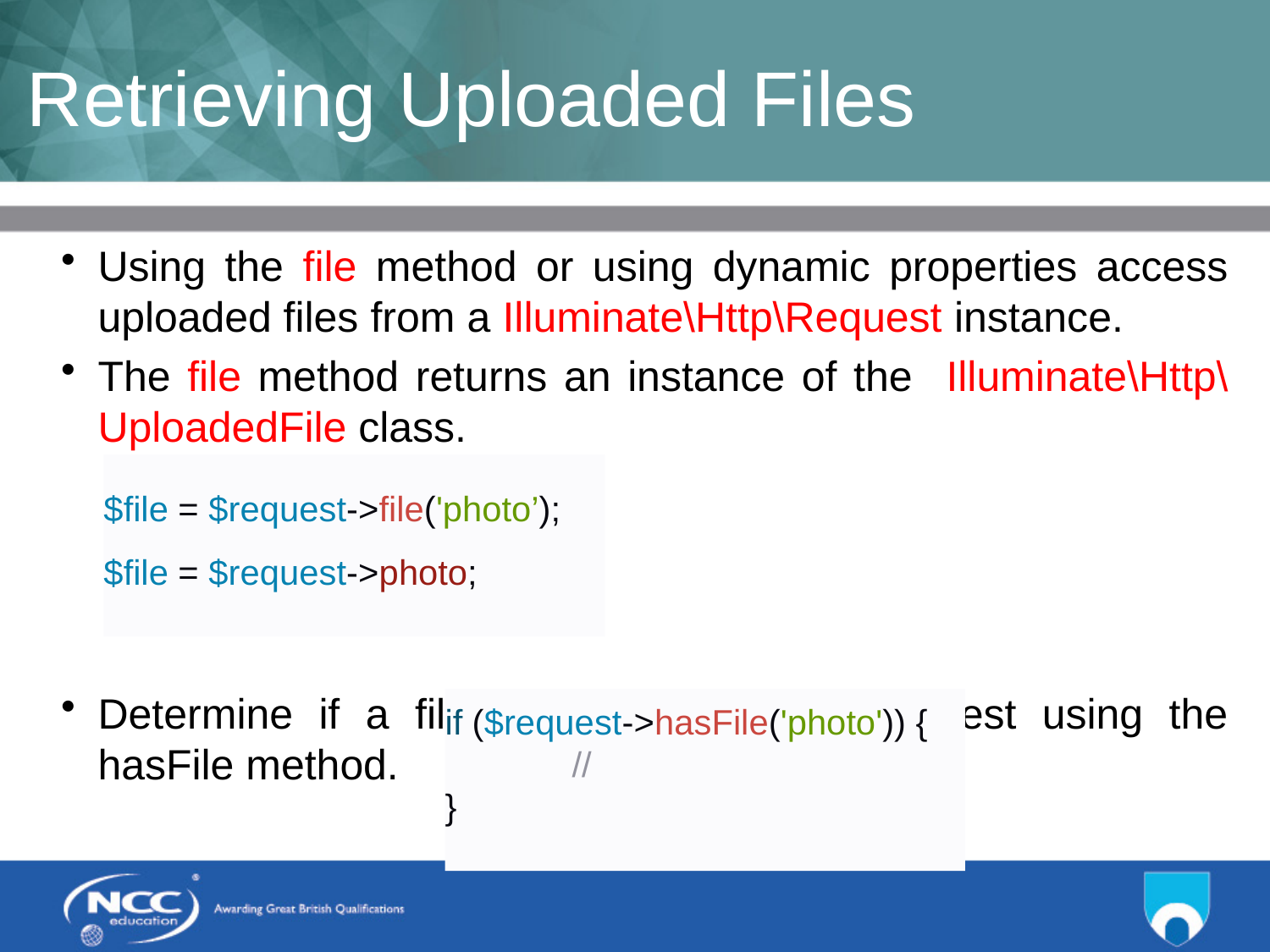

# Retrieving Uploaded Files
Using the file method or using dynamic properties access uploaded files from a Illuminate\Http\Request instance.
The file method returns an instance of the  Illuminate\Http\UploadedFile class.

Determine if a file is present on the request using the hasFile method.
$file = $request->file('photo’);
$file = $request->photo;
if ($request->hasFile('photo')) {
	//
}